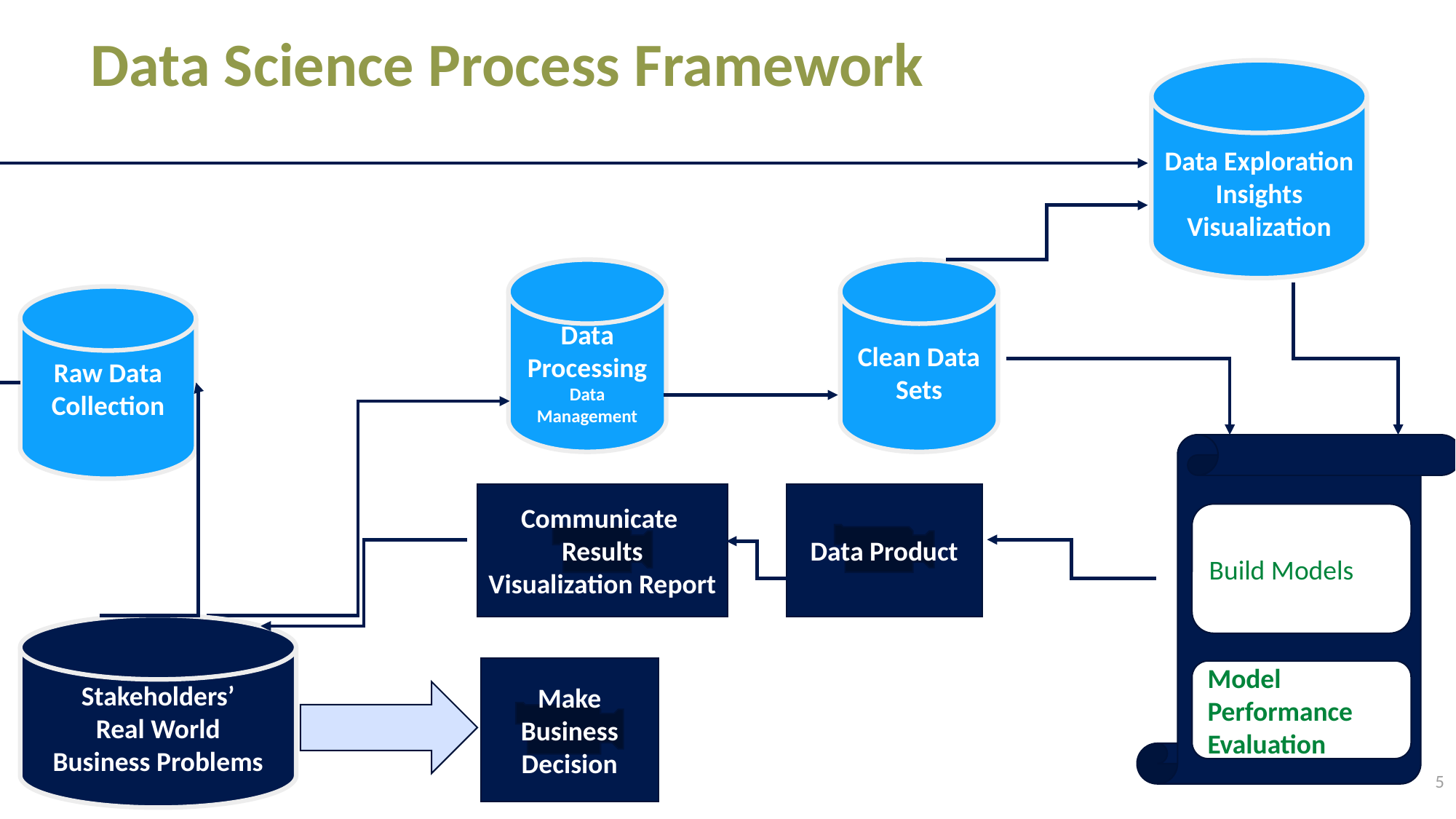

# Data Science Process Framework

Data Exploration
Insights
Visualization

Data Processing
Data Management
Clean Data Sets
Raw Data Collection

Data Product
Communicate
Results
Visualization Report
Build Models
Stakeholders’
 Real World
Business Problems
Make Business
Decision
Model Performance Evaluation

5